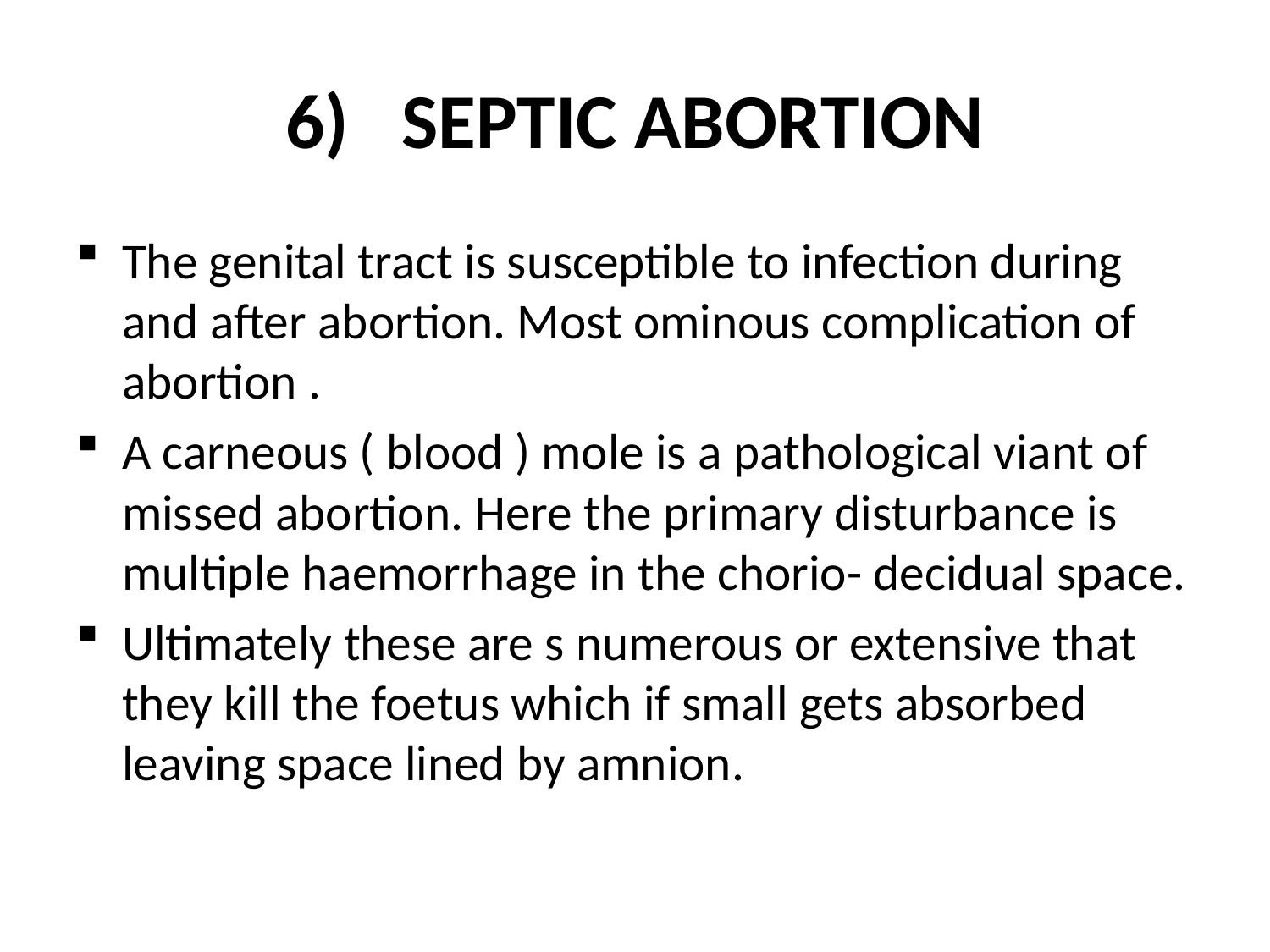

# 6)   SEPTIC ABORTION
The genital tract is susceptible to infection during and after abortion. Most ominous complication of abortion .
A carneous ( blood ) mole is a pathological viant of missed abortion. Here the primary disturbance is multiple haemorrhage in the chorio- decidual space.
Ultimately these are s numerous or extensive that they kill the foetus which if small gets absorbed leaving space lined by amnion.